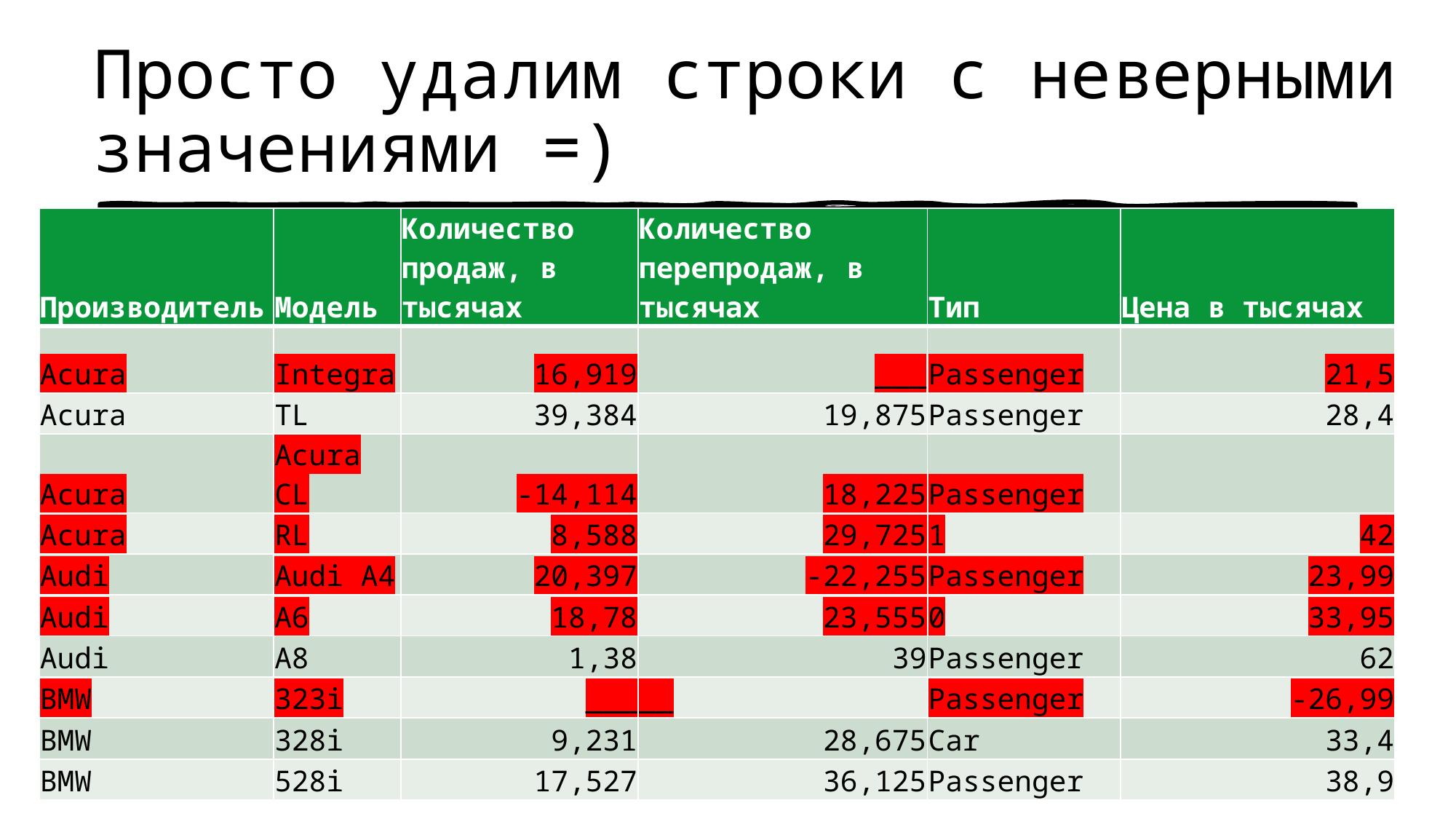

# Просто удалим строки с неверными значениями =)
| Производитель | Модель | Количество продаж, в тысячах | Количество перепродаж, в тысячах | Тип | Цена в тысячах |
| --- | --- | --- | --- | --- | --- |
| Acura | Integra | 16,919 | \_\_\_ | Passenger | 21,5 |
| Acura | TL | 39,384 | 19,875 | Passenger | 28,4 |
| Acura | Acura CL | -14,114 | 18,225 | Passenger |  |
| Acura | RL | 8,588 | 29,725 | 1 | 42 |
| Audi | Audi A4 | 20,397 | -22,255 | Passenger | 23,99 |
| Audi | A6 | 18,78 | 23,555 | 0 | 33,95 |
| Audi | A8 | 1,38 | 39 | Passenger | 62 |
| BMW | 323i | \_\_\_ | \_\_ | Passenger | -26,99 |
| BMW | 328i | 9,231 | 28,675 | Car | 33,4 |
| BMW | 528i | 17,527 | 36,125 | Passenger | 38,9 |